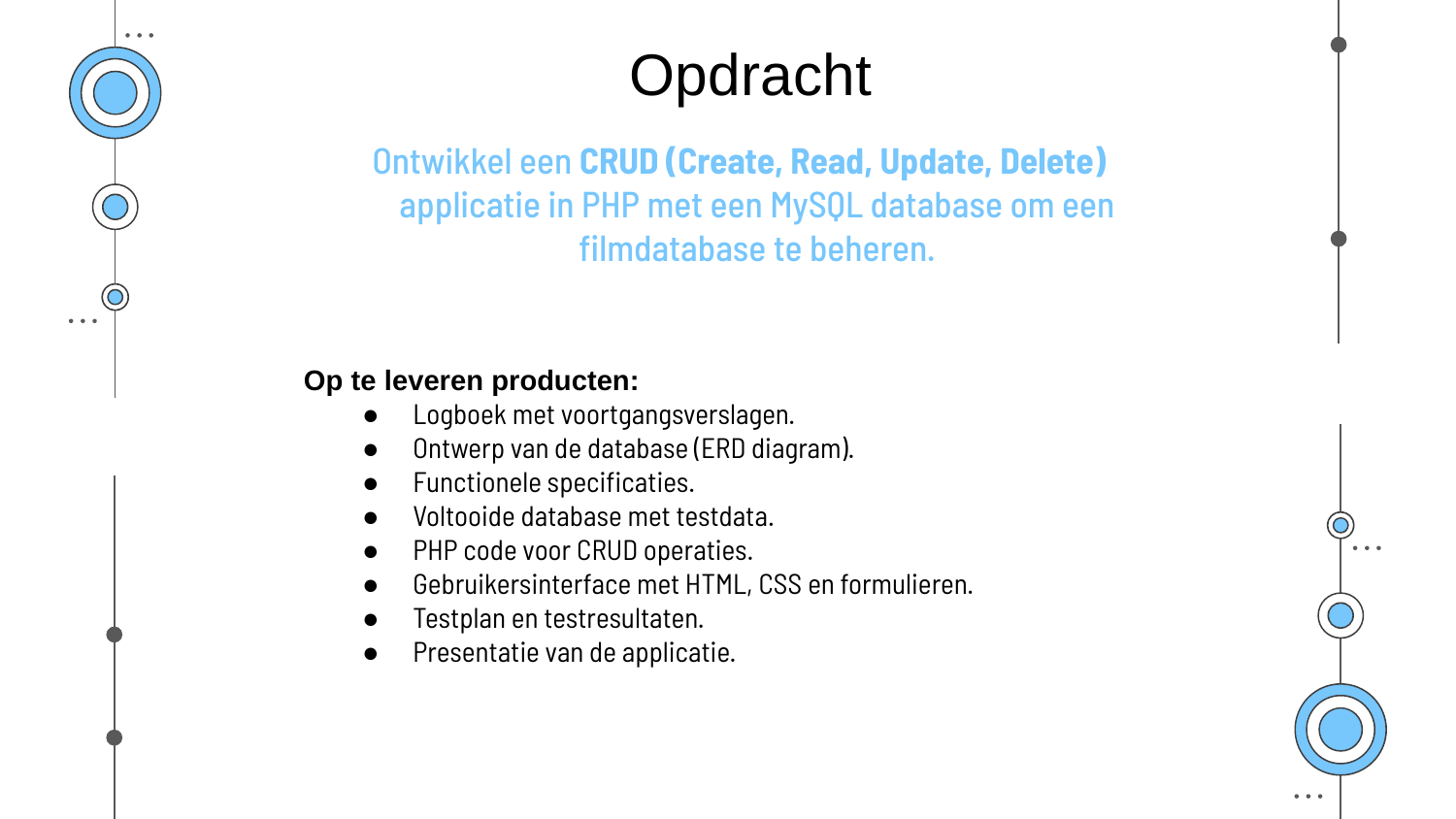

Opdracht
Ontwikkel een CRUD (Create, Read, Update, Delete) applicatie in PHP met een MySQL database om een filmdatabase te beheren.
Op te leveren producten:
Logboek met voortgangsverslagen.
Ontwerp van de database (ERD diagram).
Functionele specificaties.
Voltooide database met testdata.
PHP code voor CRUD operaties.
Gebruikersinterface met HTML, CSS en formulieren.
Testplan en testresultaten.
Presentatie van de applicatie.